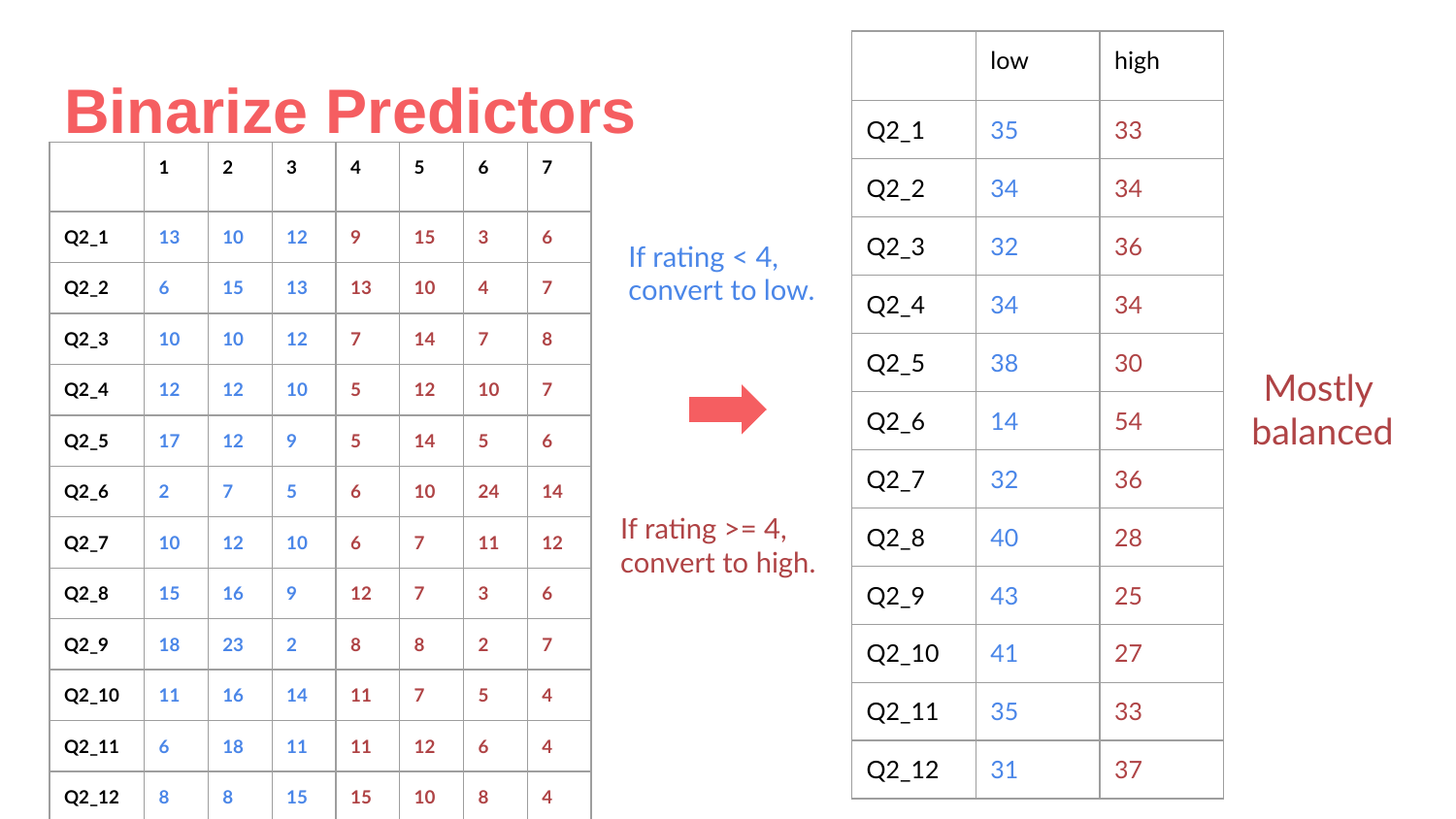

|  | low | high |
| --- | --- | --- |
| Q2\_1 | 35 | 33 |
| Q2\_2 | 34 | 34 |
| Q2\_3 | 32 | 36 |
| Q2\_4 | 34 | 34 |
| Q2\_5 | 38 | 30 |
| Q2\_6 | 14 | 54 |
| Q2\_7 | 32 | 36 |
| Q2\_8 | 40 | 28 |
| Q2\_9 | 43 | 25 |
| Q2\_10 | 41 | 27 |
| Q2\_11 | 35 | 33 |
| Q2\_12 | 31 | 37 |
# Binarize Predictors
|  | 1 | 2 | 3 | 4 | 5 | 6 | 7 |
| --- | --- | --- | --- | --- | --- | --- | --- |
| Q2\_1 | 13 | 10 | 12 | 9 | 15 | 3 | 6 |
| Q2\_2 | 6 | 15 | 13 | 13 | 10 | 4 | 7 |
| Q2\_3 | 10 | 10 | 12 | 7 | 14 | 7 | 8 |
| Q2\_4 | 12 | 12 | 10 | 5 | 12 | 10 | 7 |
| Q2\_5 | 17 | 12 | 9 | 5 | 14 | 5 | 6 |
| Q2\_6 | 2 | 7 | 5 | 6 | 10 | 24 | 14 |
| Q2\_7 | 10 | 12 | 10 | 6 | 7 | 11 | 12 |
| Q2\_8 | 15 | 16 | 9 | 12 | 7 | 3 | 6 |
| Q2\_9 | 18 | 23 | 2 | 8 | 8 | 2 | 7 |
| Q2\_10 | 11 | 16 | 14 | 11 | 7 | 5 | 4 |
| Q2\_11 | 6 | 18 | 11 | 11 | 12 | 6 | 4 |
| Q2\_12 | 8 | 8 | 15 | 15 | 10 | 8 | 4 |
If rating < 4, convert to low.
Mostly
balanced

If rating >= 4, convert to high.